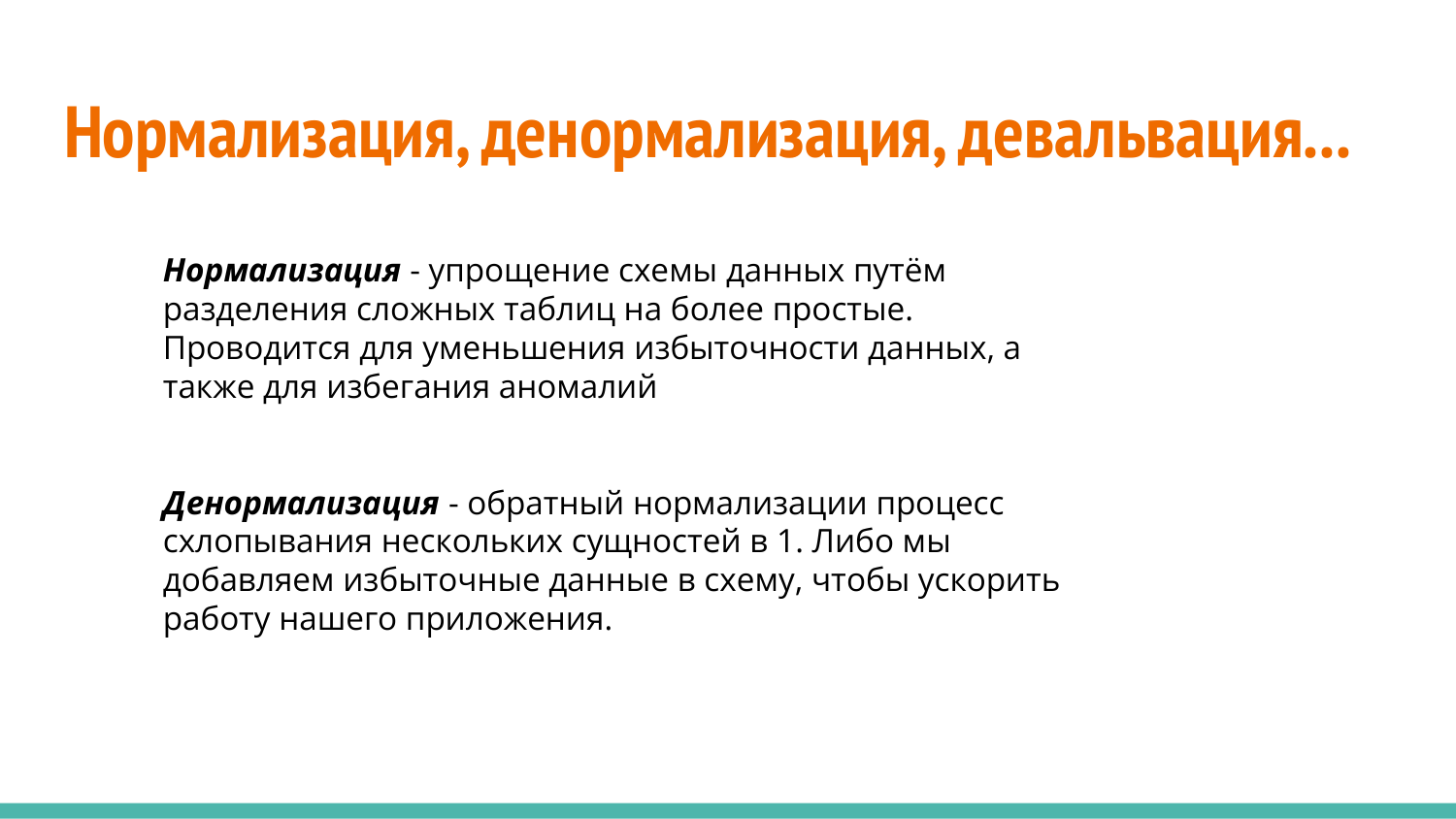

# Нормализация, денормализация, девальвация...
Нормализация - упрощение схемы данных путём разделения сложных таблиц на более простые.
Проводится для уменьшения избыточности данных, а также для избегания аномалий

Денормализация - обратный нормализации процесс схлопывания нескольких сущностей в 1. Либо мы добавляем избыточные данные в схему, чтобы ускорить работу нашего приложения.